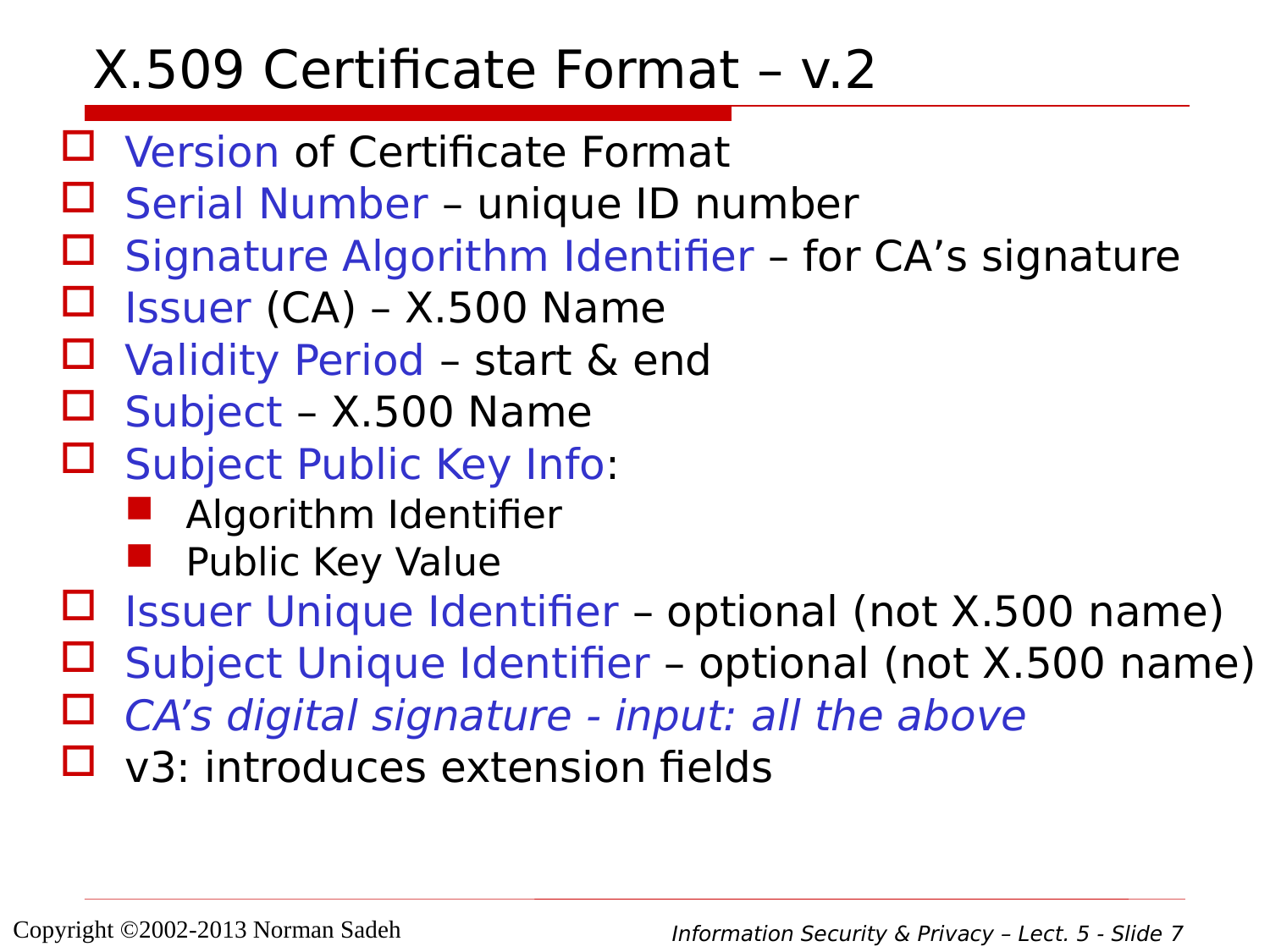

# X.509 Certificate Format – v.2
Version of Certificate Format
Serial Number – unique ID number
Signature Algorithm Identifier – for CA’s signature
Issuer (CA) – X.500 Name
Validity Period – start & end
Subject – X.500 Name
Subject Public Key Info:
Algorithm Identifier
Public Key Value
Issuer Unique Identifier – optional (not X.500 name)
Subject Unique Identifier – optional (not X.500 name)
CA’s digital signature - input: all the above
v3: introduces extension fields